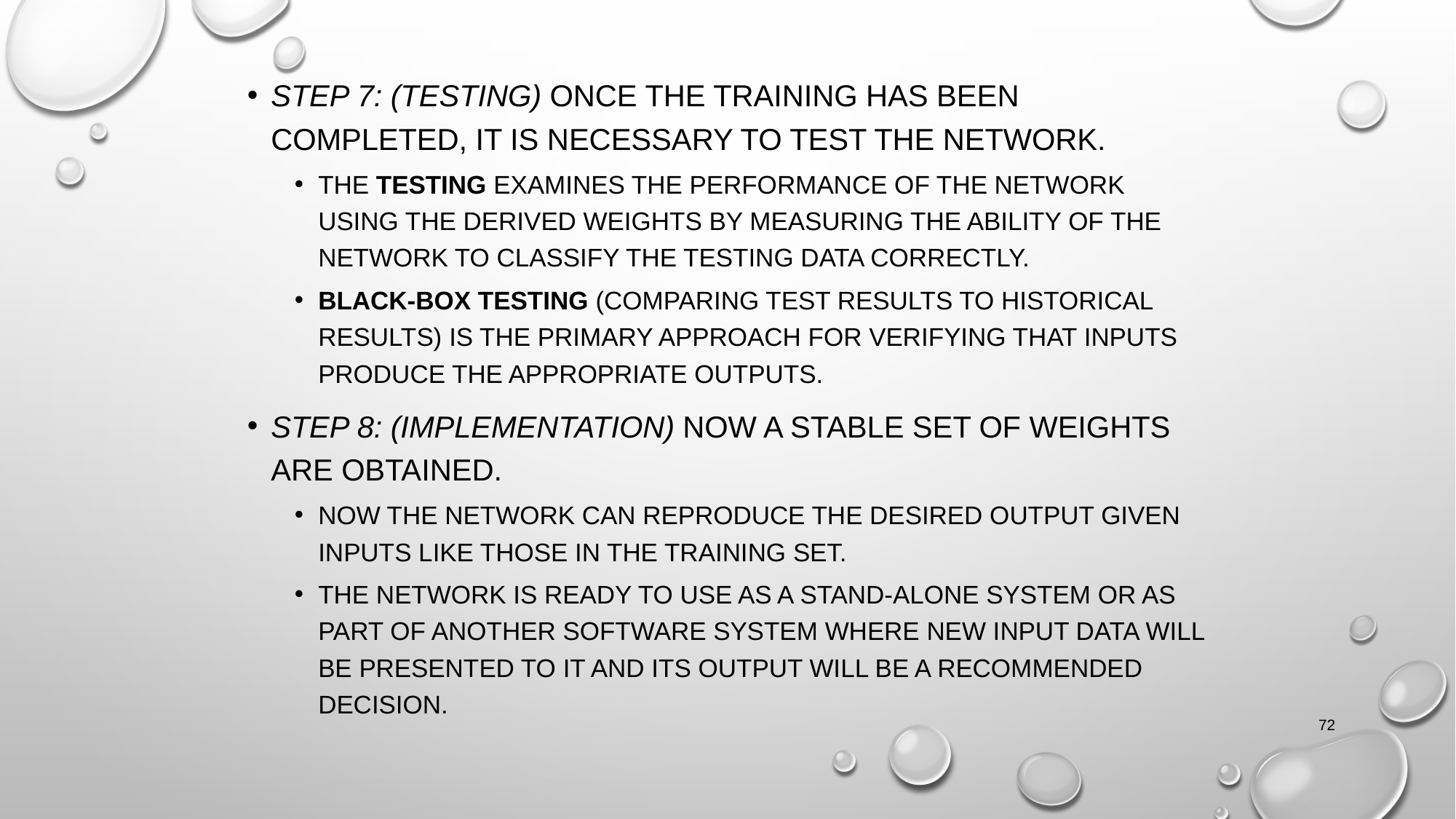

Step 7: (Testing) Once the training has been completed, it is necessary to test the network.
The testing examines the performance of the network using the derived weights by measuring the ability of the network to classify the testing data correctly.
Black-box testing (comparing test results to historical results) is the primary approach for verifying that inputs produce the appropriate outputs.
Step 8: (Implementation) Now a stable set of weights are obtained.
Now the network can reproduce the desired output given inputs like those in the training set.
The network is ready to use as a stand-alone system or as part of another software system where new input data will be presented to it and its output will be a recommended decision.
72